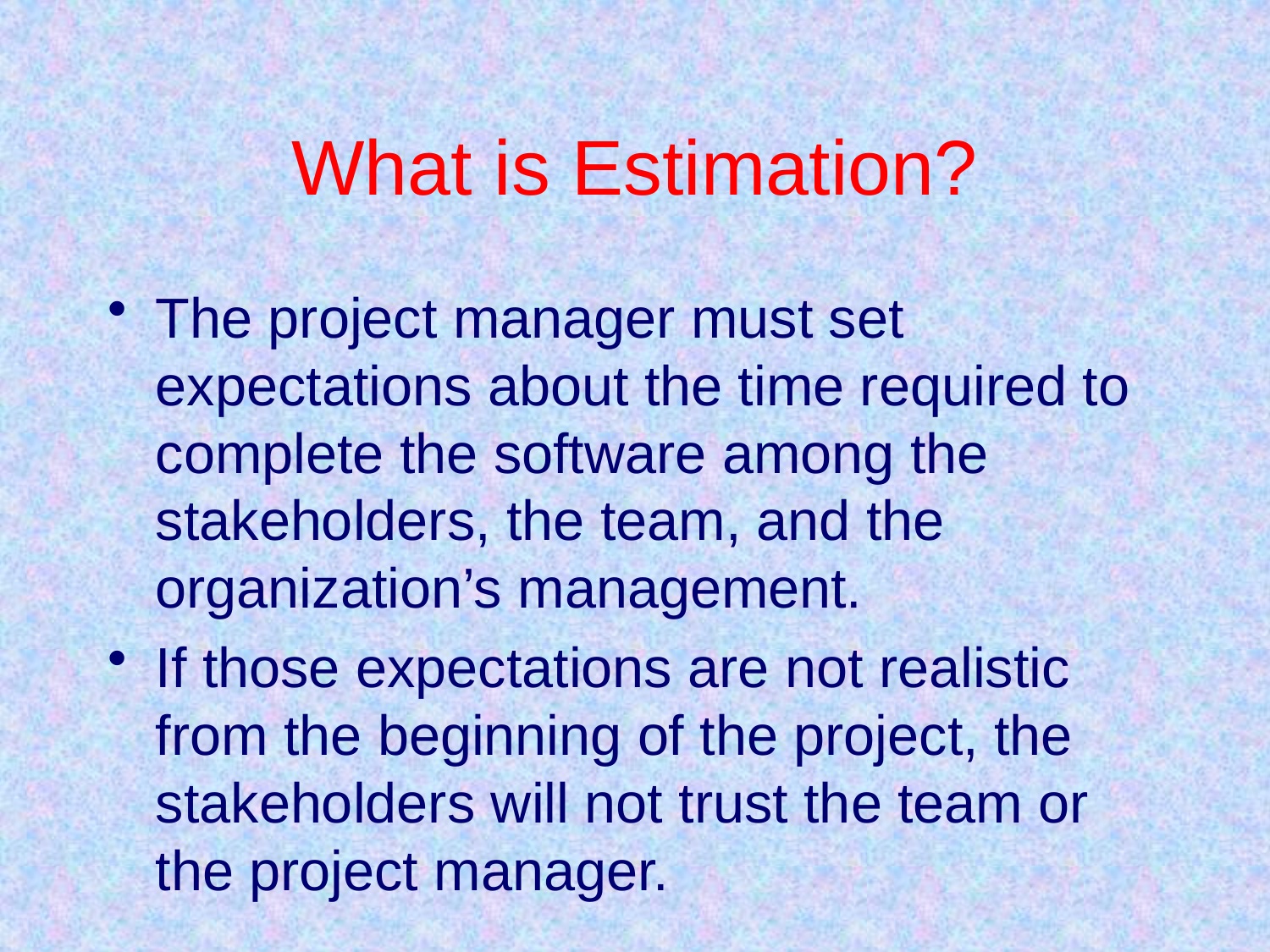

# What is Estimation?
The project manager must set expectations about the time required to complete the software among the stakeholders, the team, and the organization’s management.
If those expectations are not realistic from the beginning of the project, the stakeholders will not trust the team or the project manager.